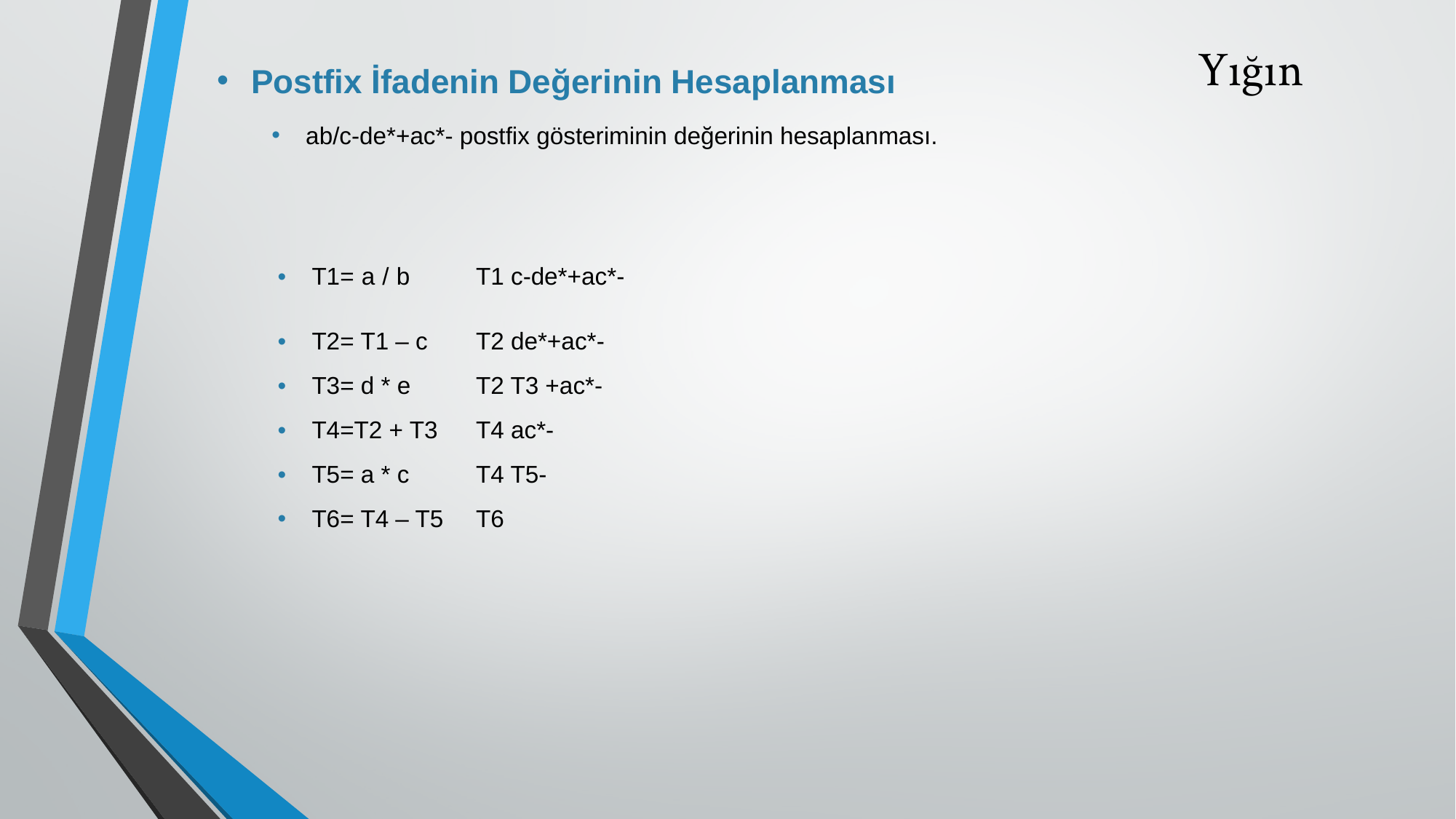

# Yığın
Postfix İfadenin Değerinin Hesaplanması
ab/c-de*+ac*- postfix gösteriminin değerinin hesaplanması.
| T1= a / b | T1 c-de\*+ac\*- |
| --- | --- |
| T2= T1 – c | T2 de\*+ac\*- |
| T3= d \* e | T2 T3 +ac\*- |
| T4=T2 + T3 | T4 ac\*- |
| T5= a \* c | T4 T5- |
| T6= T4 – T5 | T6 |